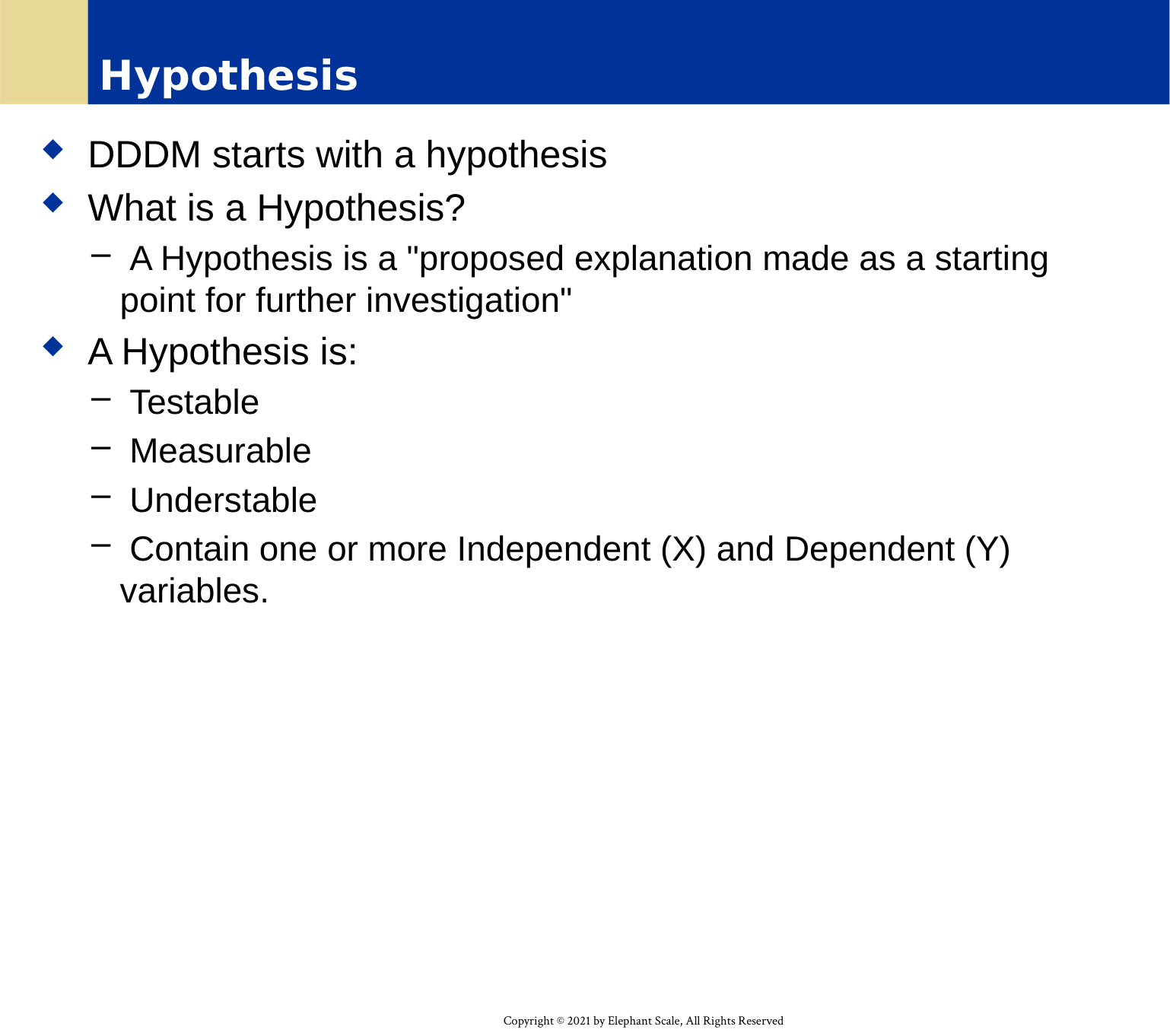

# Hypothesis
 DDDM starts with a hypothesis
 What is a Hypothesis?
 A Hypothesis is a "proposed explanation made as a starting point for further investigation"
 A Hypothesis is:
 Testable
 Measurable
 Understable
 Contain one or more Independent (X) and Dependent (Y) variables.
Copyright © 2021 by Elephant Scale, All Rights Reserved